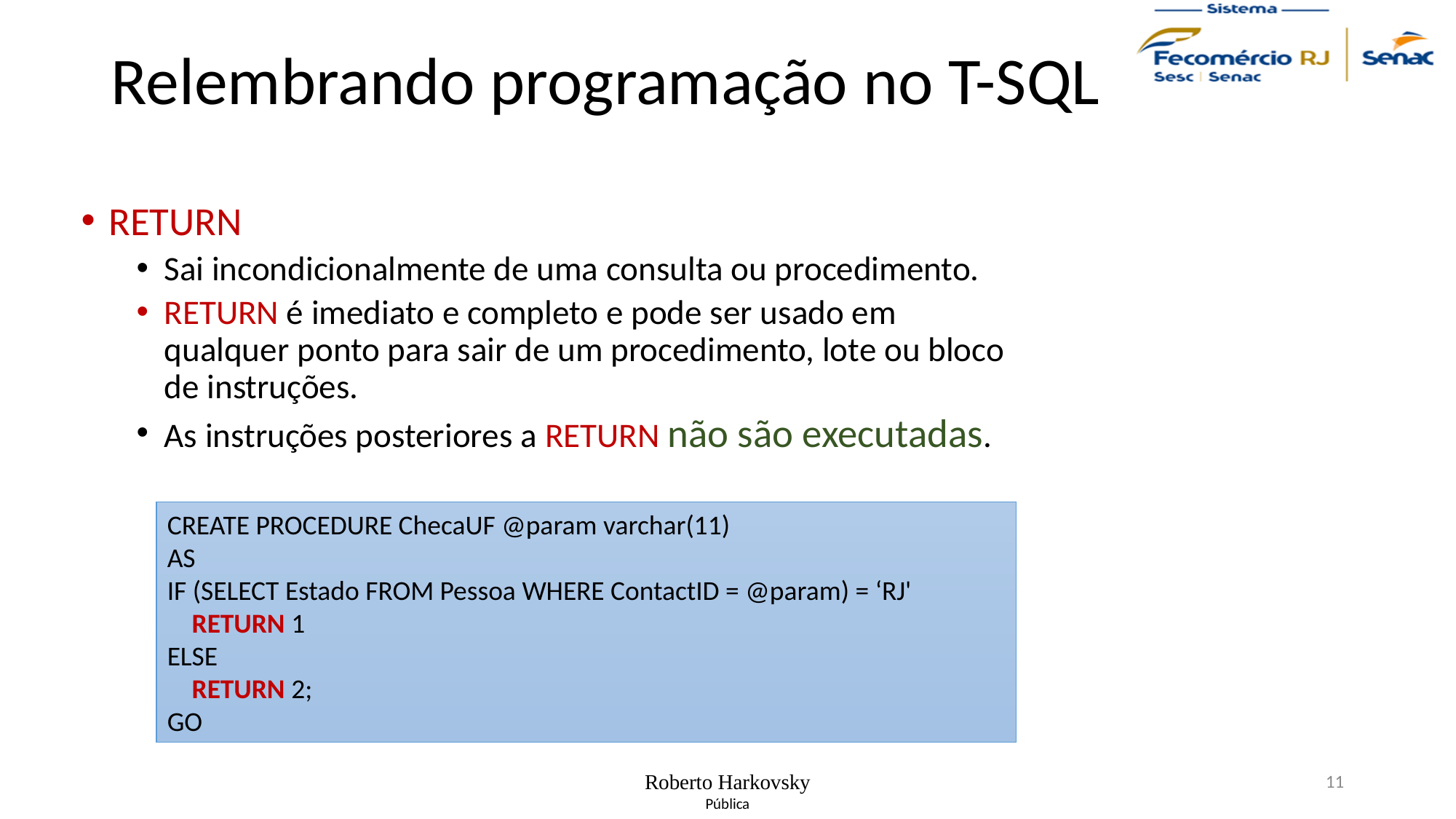

# Relembrando programação no T-SQL
RETURN
Sai incondicionalmente de uma consulta ou procedimento.
RETURN é imediato e completo e pode ser usado em qualquer ponto para sair de um procedimento, lote ou bloco de instruções.
As instruções posteriores a RETURN não são executadas.
CREATE PROCEDURE ChecaUF @param varchar(11)
AS
IF (SELECT Estado FROM Pessoa WHERE ContactID = @param) = ‘RJ'
    RETURN 1
ELSE
    RETURN 2;
GO
Roberto Harkovsky
11